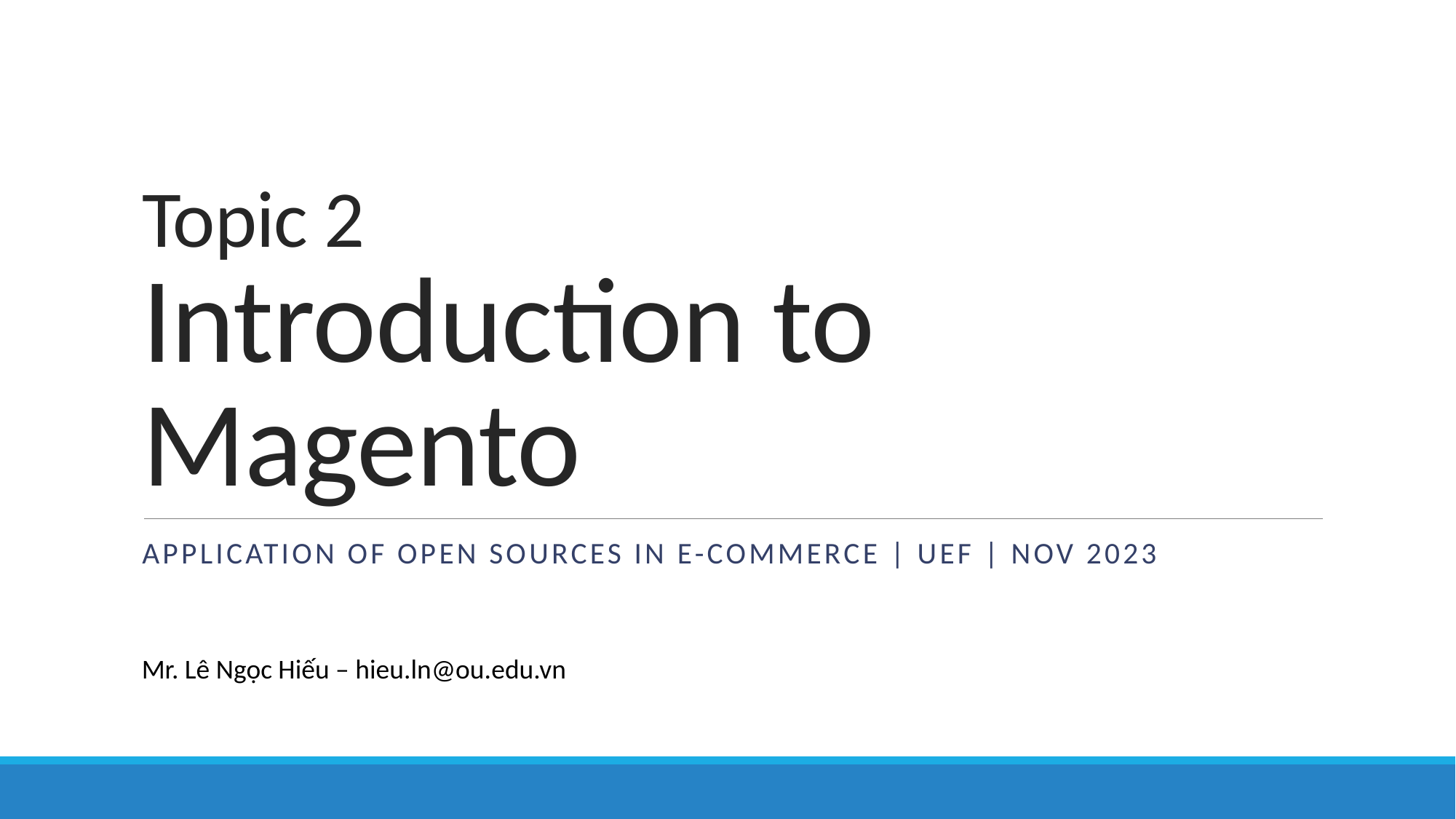

# Topic 2 Introduction to Magento
Application of Open Sources in E-Commerce | uef | Nov 2023
Mr. Lê Ngọc Hiếu – hieu.ln@ou.edu.vn